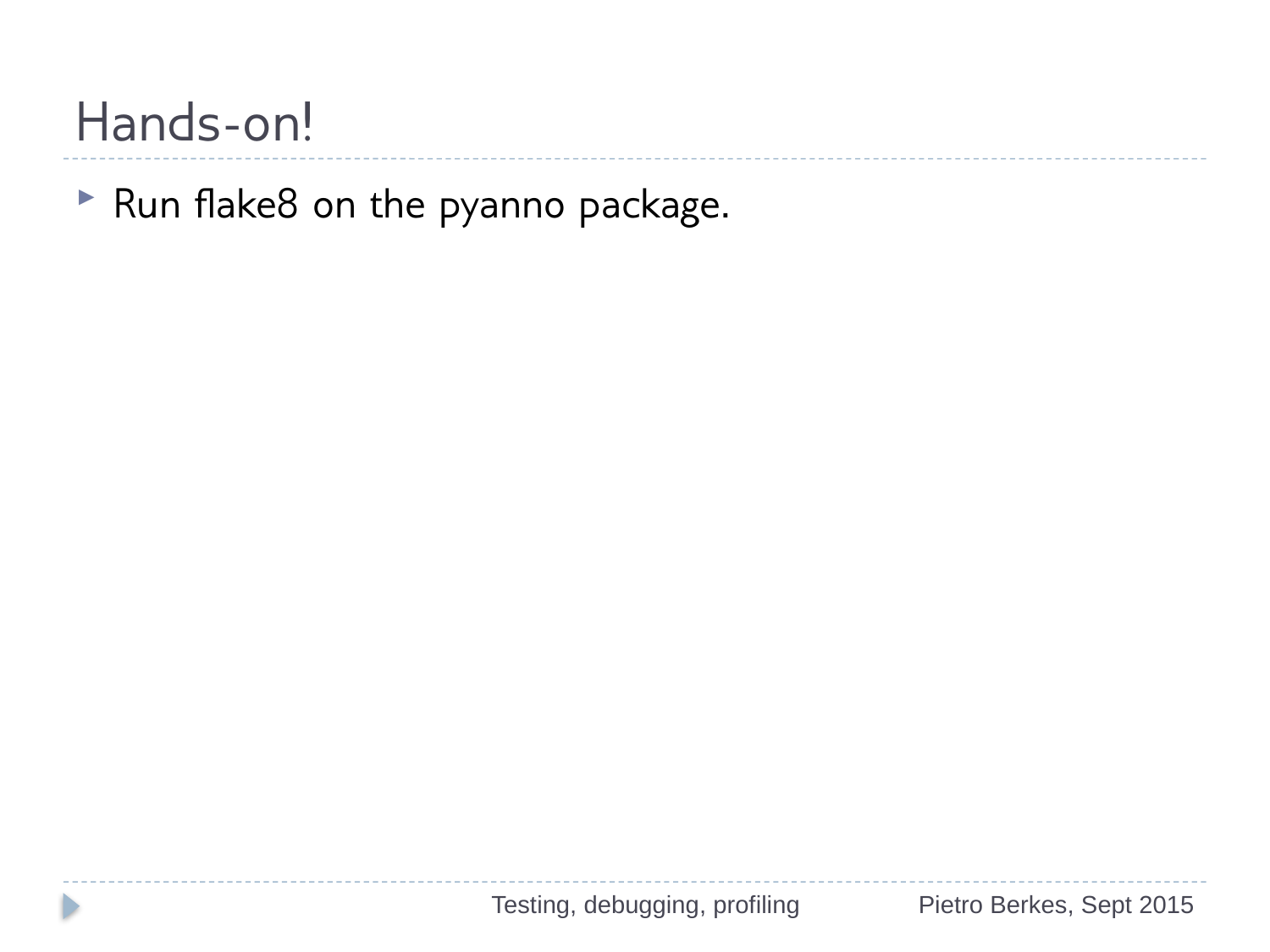

# Hands-on!
Run flake8 on the pyanno package.
Testing, debugging, profiling
Pietro Berkes, Sept 2015